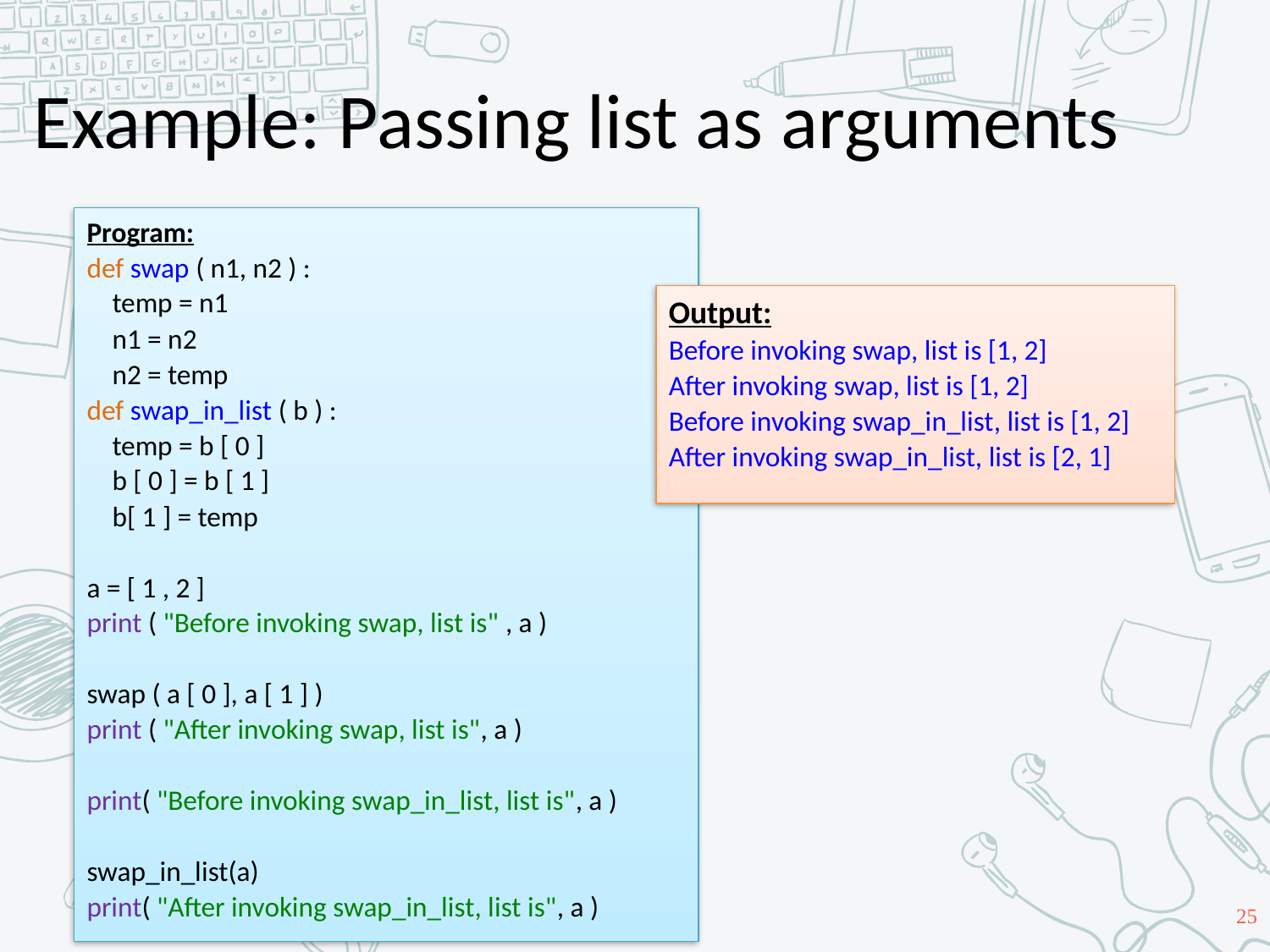

# Example: Passing list as arguments
Program:
def swap ( n1, n2 ) :
    temp = n1
    n1 = n2
    n2 = temp
def swap_in_list ( b ) :
    temp = b [ 0 ]
    b [ 0 ] = b [ 1 ]
    b[ 1 ] = temp

a = [ 1 , 2 ]
print ( "Before invoking swap, list is" , a )

swap ( a [ 0 ], a [ 1 ] )
print ( "After invoking swap, list is", a )

print( "Before invoking swap_in_list, list is", a )

swap_in_list(a)
print( "After invoking swap_in_list, list is", a )
Output:
Before invoking swap, list is [1, 2]
After invoking swap, list is [1, 2]
Before invoking swap_in_list, list is [1, 2]
After invoking swap_in_list, list is [2, 1]
25